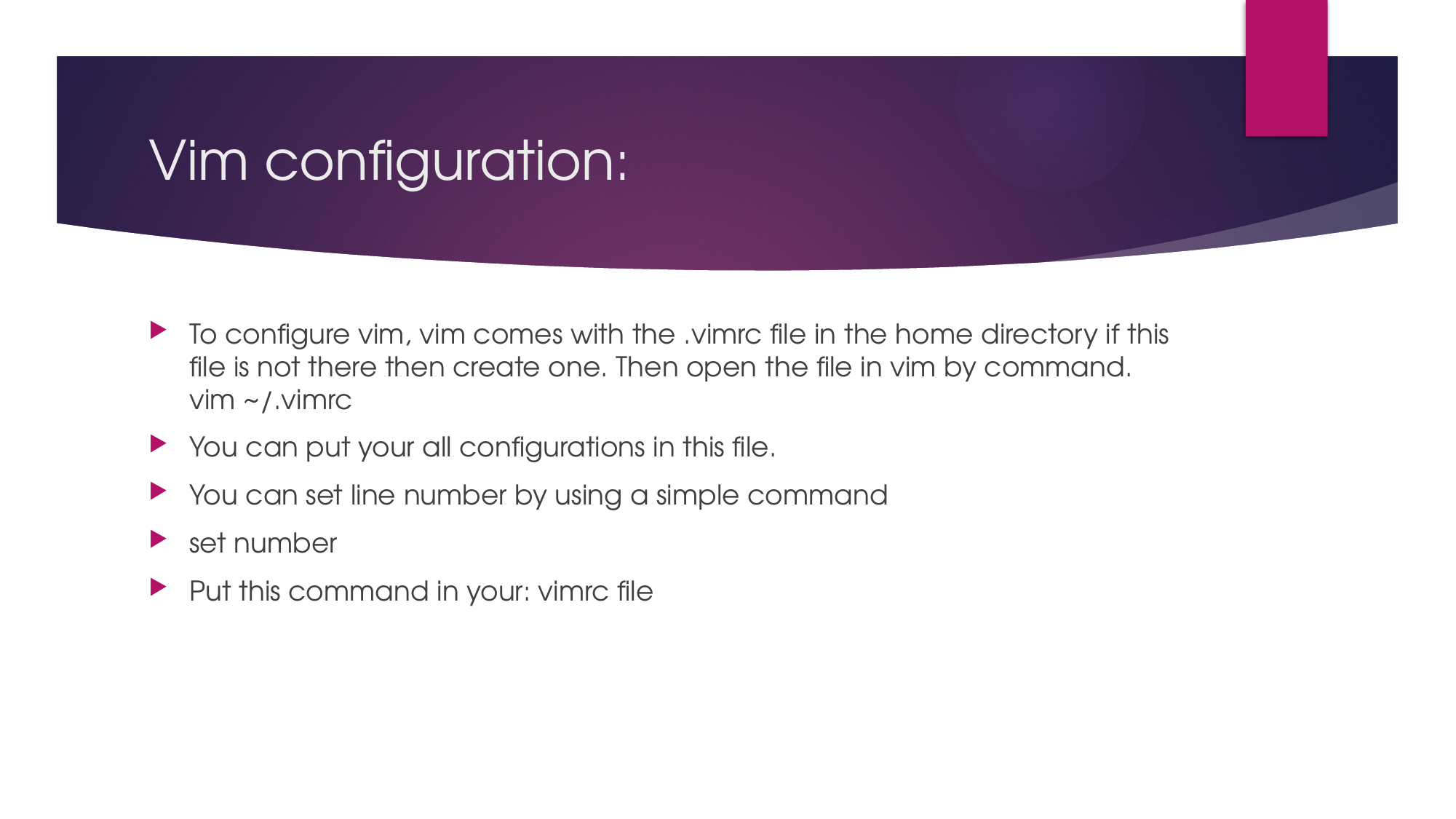

# Vim configuration:
To configure vim, vim comes with the .vimrc file in the home directory if this file is not there then create one. Then open the file in vim by command. vim ~/.vimrc
You can put your all configurations in this file.
You can set line number by using a simple command
set number
Put this command in your: vimrc file